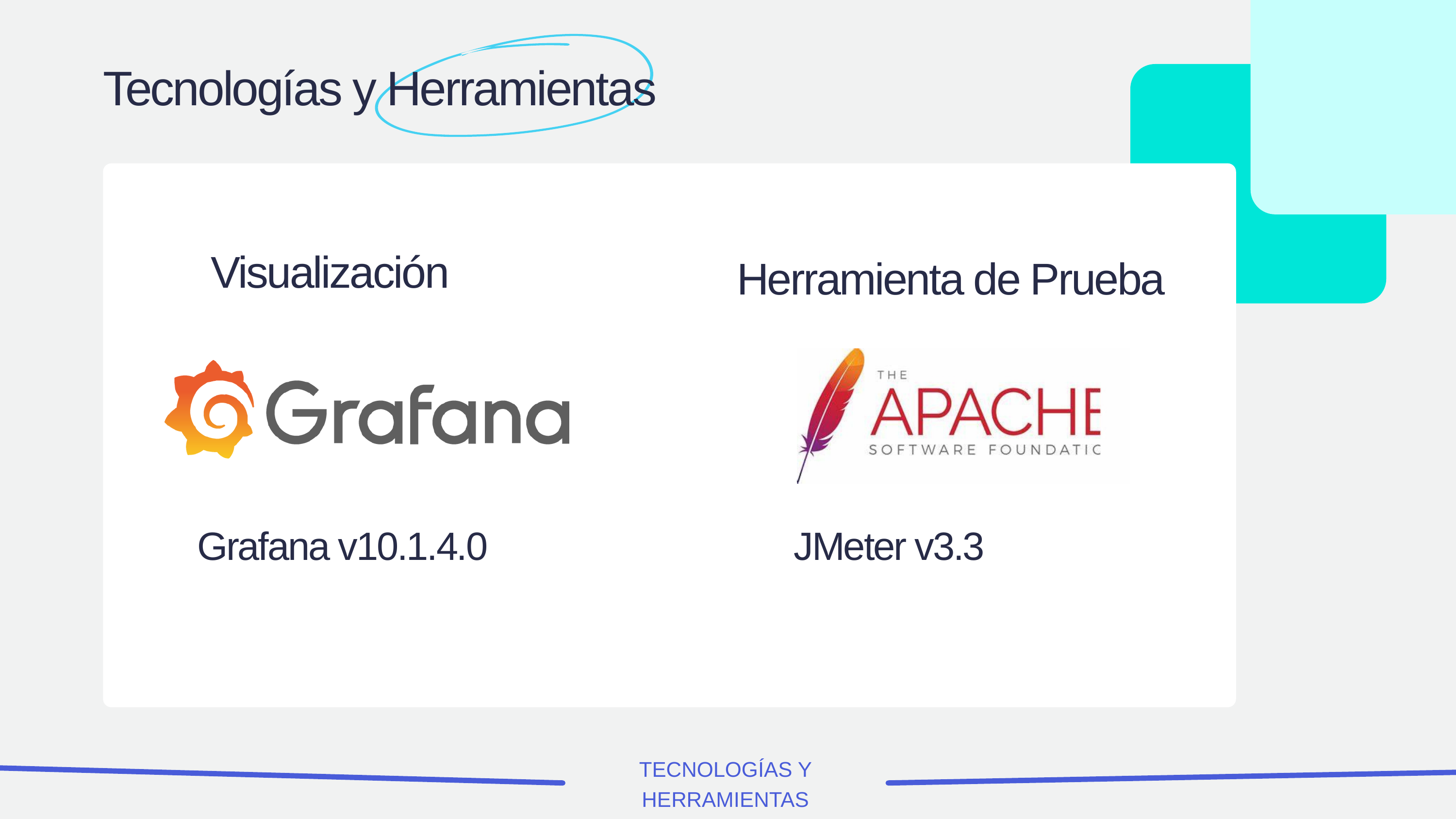

Tecnologías y Herramientas

Visualización
Herramienta de Prueba

Grafana v10.1.4.0
JMeter v3.3
TECNOLOGÍAS Y HERRAMIENTAS